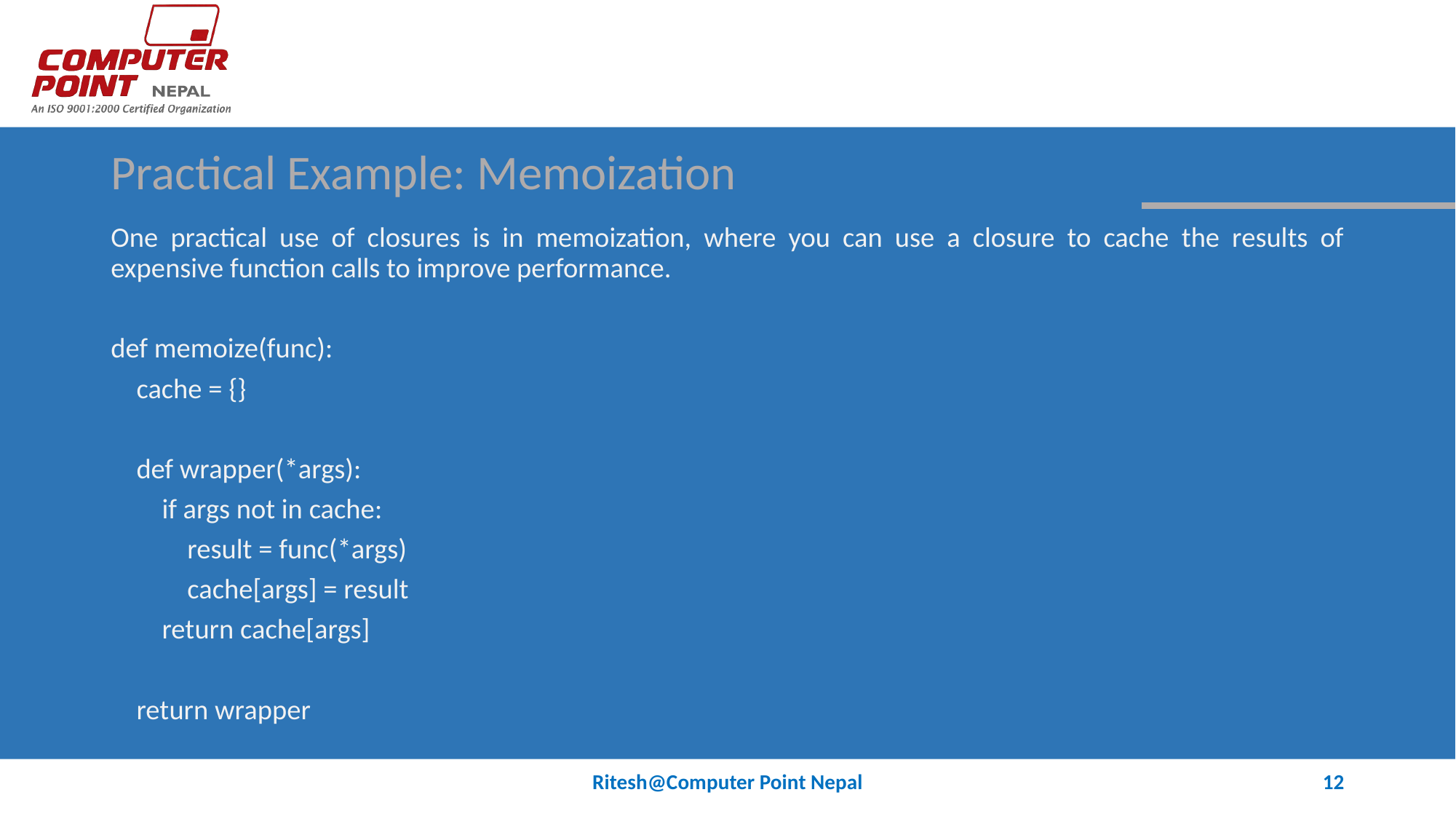

# Practical Example: Memoization
One practical use of closures is in memoization, where you can use a closure to cache the results of expensive function calls to improve performance.

def memoize(func):
    cache = {}

    def wrapper(*args):
        if args not in cache:
            result = func(*args)
            cache[args] = result
        return cache[args]

    return wrapper

Ritesh@Computer Point Nepal

12